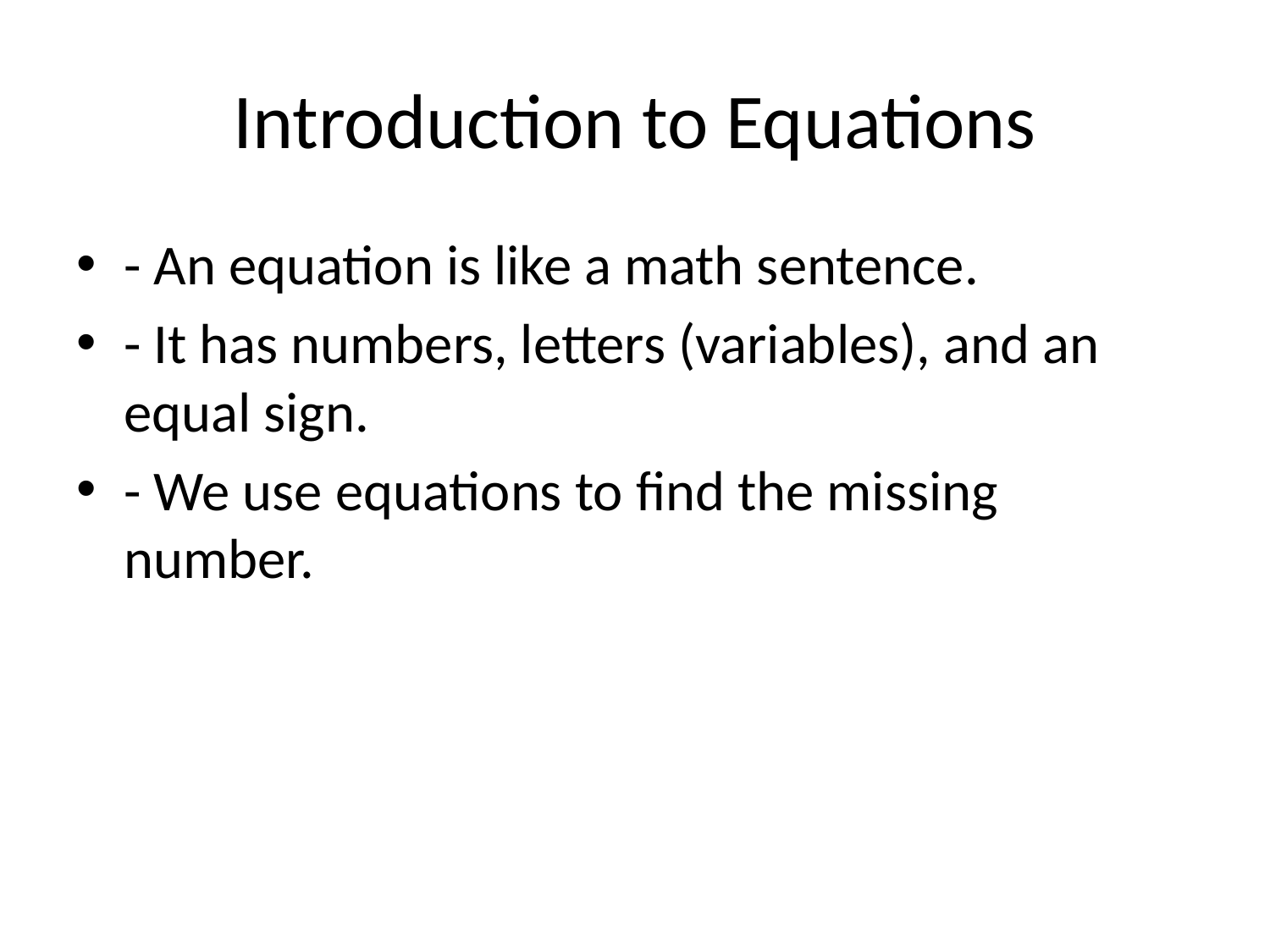

# Introduction to Equations
- An equation is like a math sentence.
- It has numbers, letters (variables), and an equal sign.
- We use equations to find the missing number.